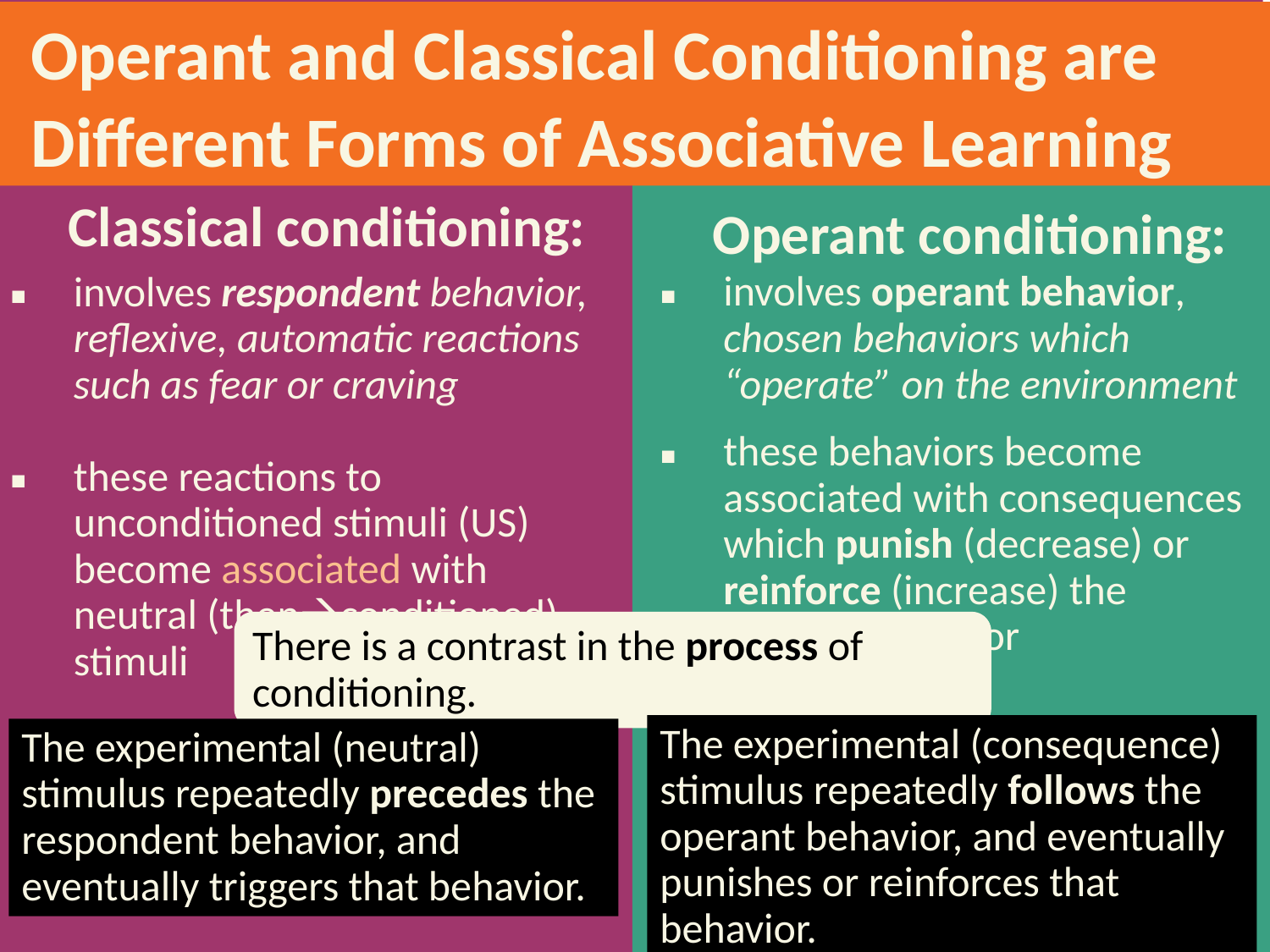

Operant and Classical Conditioning are Different Forms of Associative Learning

Operant conditioning:
# Classical conditioning:
involves operant behavior, chosen behaviors which “operate” on the environment
these behaviors become associated with consequences which punish (decrease) or reinforce (increase) the operant behavior
involves respondent behavior, reflexive, automatic reactions such as fear or craving

these reactions to unconditioned stimuli (US) become associated with neutral (then🡪conditioned) stimuli

There is a contrast in the process of conditioning.
The experimental (neutral) stimulus repeatedly precedes the respondent behavior, and eventually triggers that behavior.
The experimental (consequence) stimulus repeatedly follows the operant behavior, and eventually punishes or reinforces that behavior.